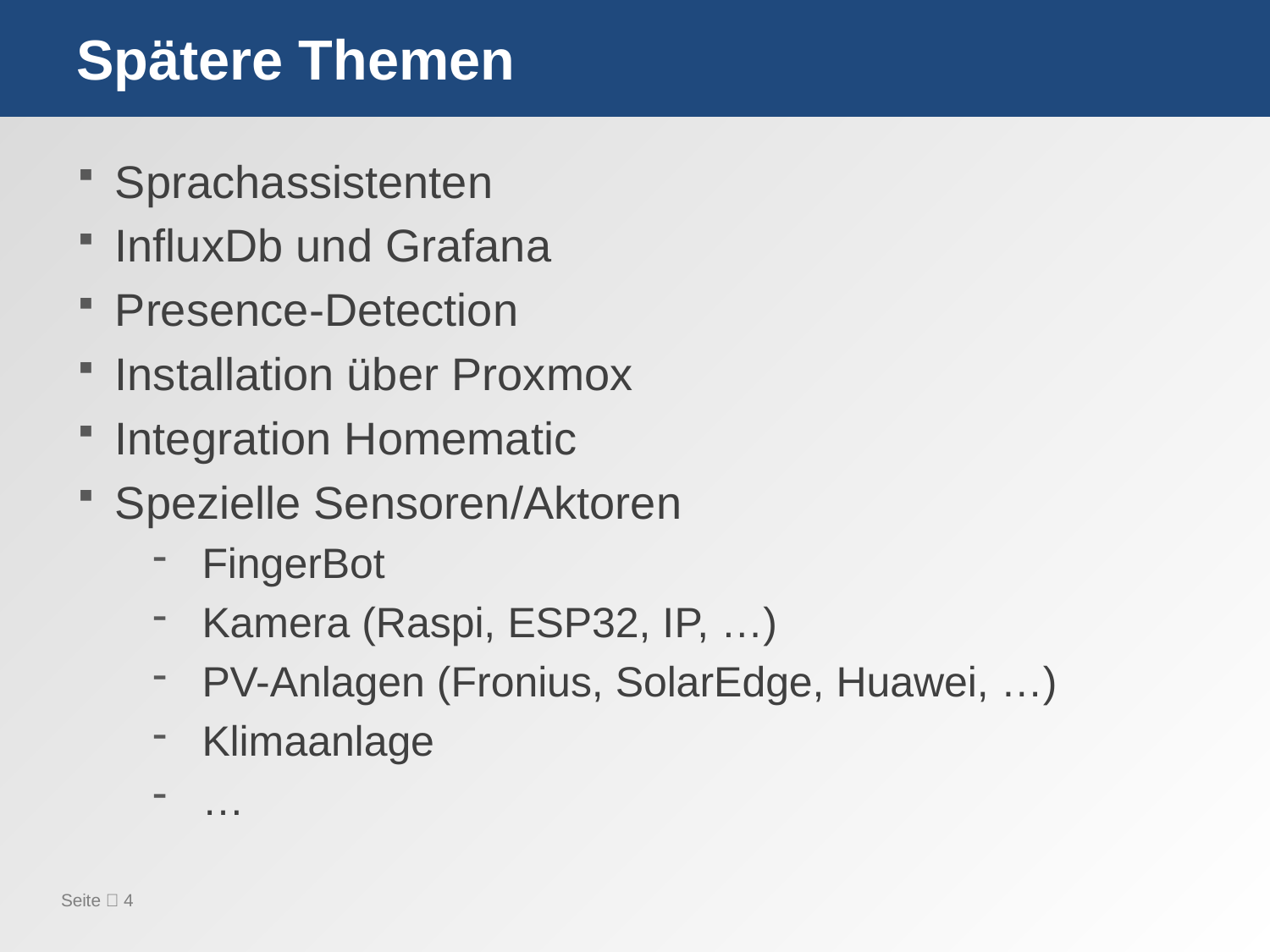

# Spätere Themen
Sprachassistenten
InfluxDb und Grafana
Presence-Detection
Installation über Proxmox
Integration Homematic
Spezielle Sensoren/Aktoren
FingerBot
Kamera (Raspi, ESP32, IP, …)
PV-Anlagen (Fronius, SolarEdge, Huawei, …)
Klimaanlage
…